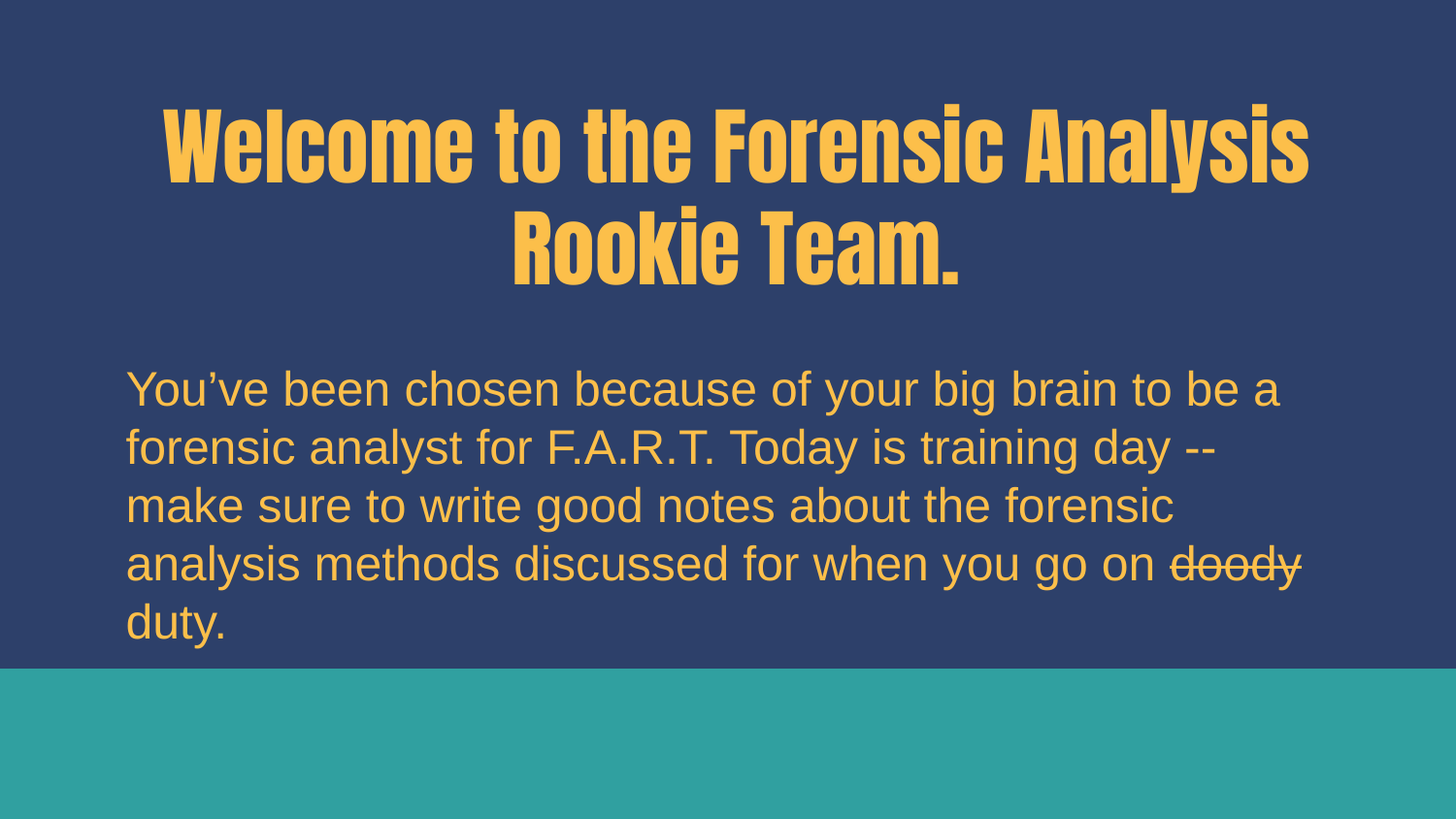

# Welcome to the Forensic Analysis Rookie Team.
You’ve been chosen because of your big brain to be a forensic analyst for F.A.R.T. Today is training day -- make sure to write good notes about the forensic analysis methods discussed for when you go on doody duty.